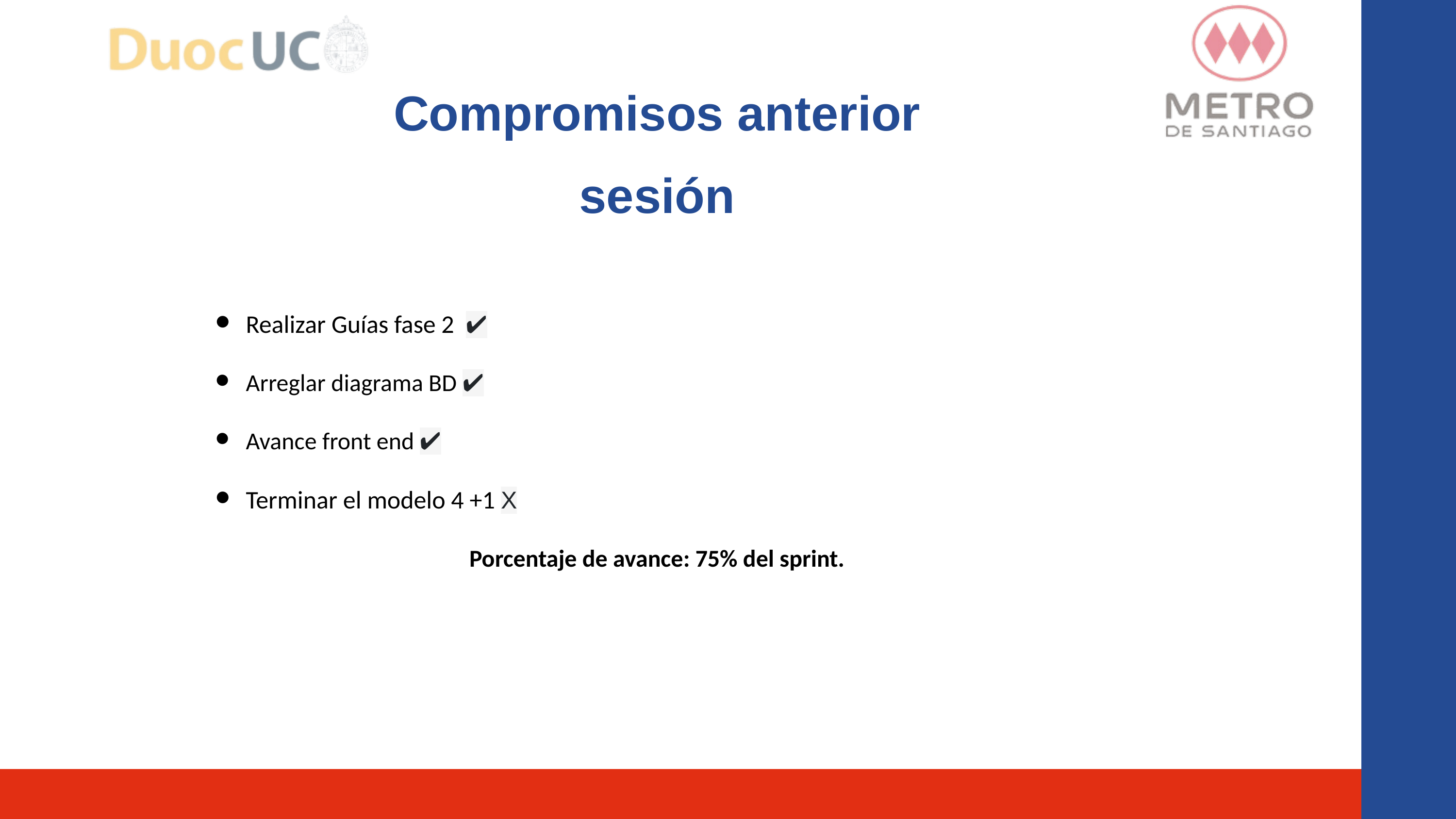

Compromisos anterior sesión

Realizar Guías fase 2  ✔

Arreglar diagrama BD ✔

Avance front end ✔

Terminar el modelo 4 +1 X

Porcentaje de avance: 75% del sprint.